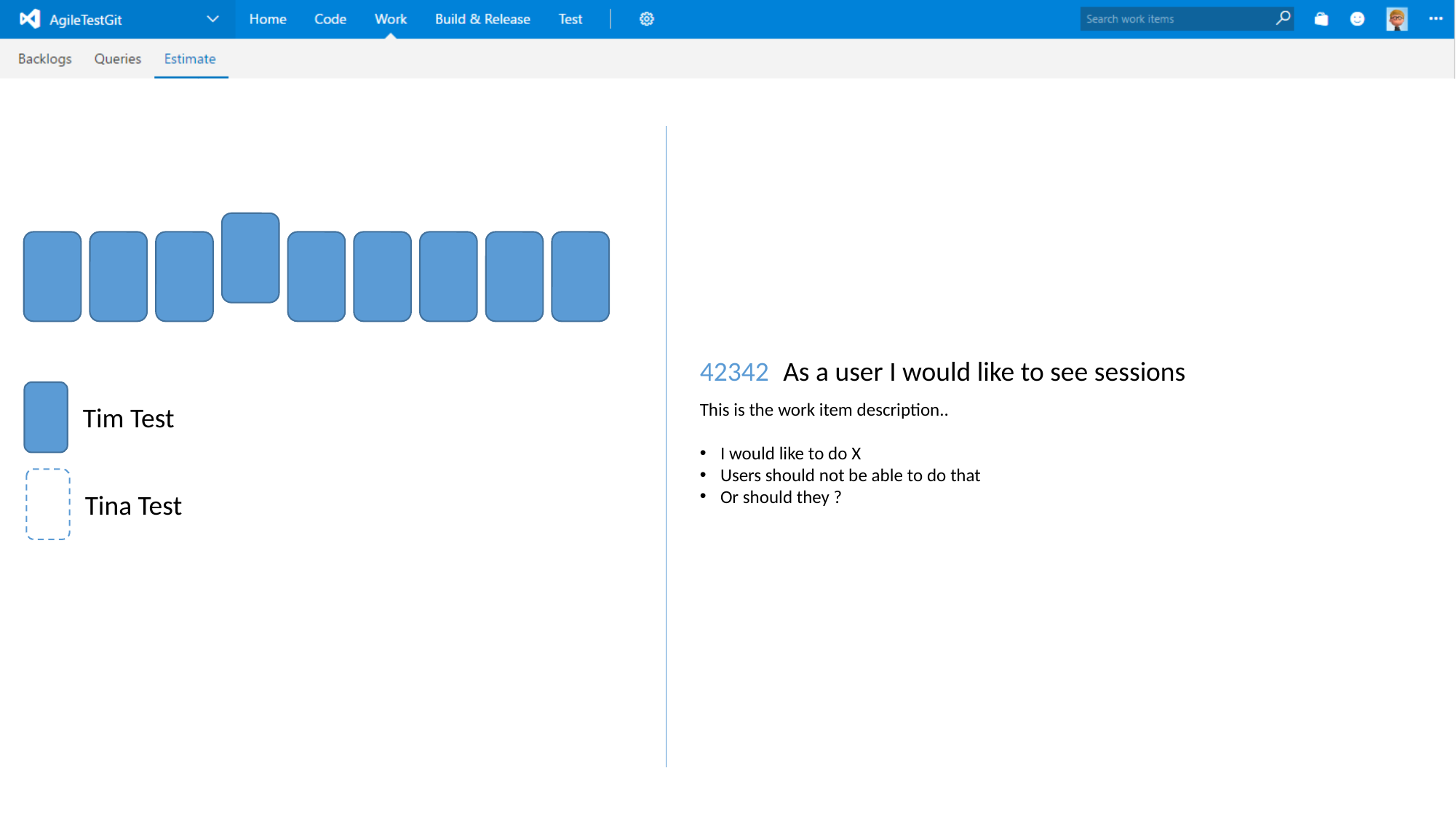

42342
As a user I would like to see sessions
This is the work item description..

I would like to do X
Users should not be able to do that
Or should they ?

Tim Test

Tina Test